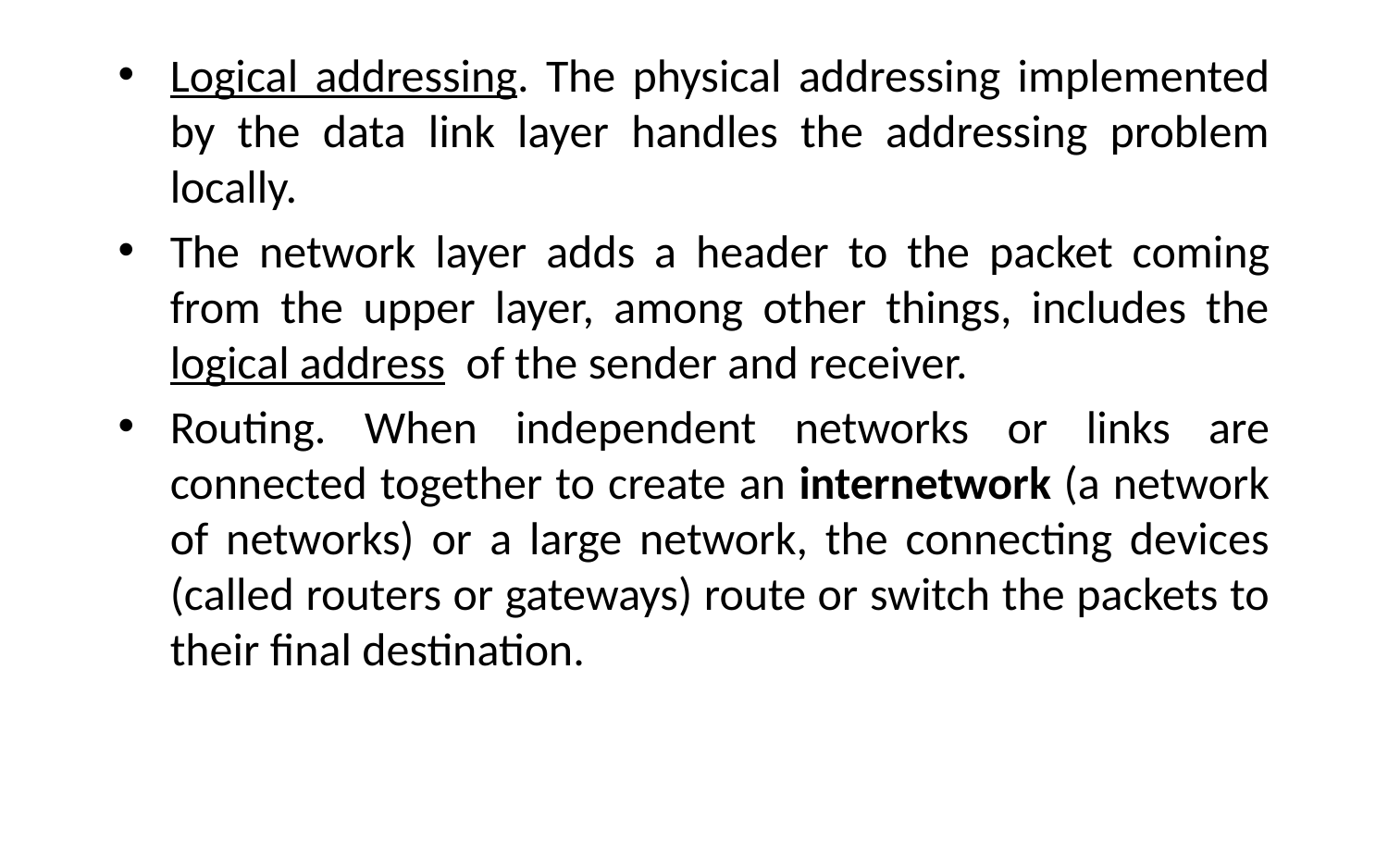

Logical addressing. The physical addressing implemented by the data link layer handles the addressing problem locally.
The network layer adds a header to the packet coming from the upper layer, among other things, includes the logical address  of the sender and receiver.
Routing. When independent networks or links are connected together to create an internetwork (a network of networks) or a large network, the connecting devices (called routers or gateways) route or switch the packets to their final destination.